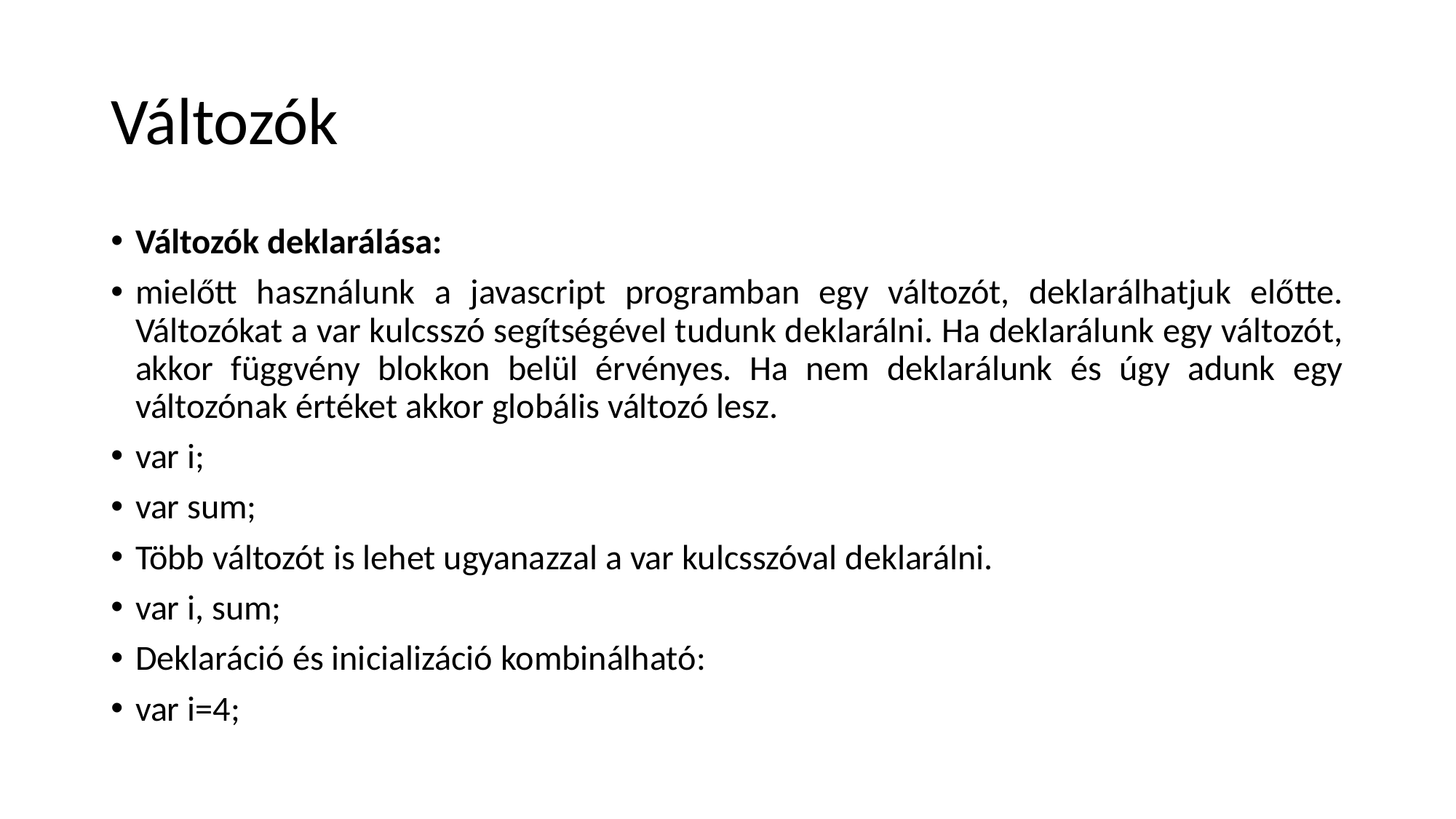

# Változók
Változók deklarálása:
mielőtt használunk a javascript programban egy változót, deklarálhatjuk előtte. Változókat a var kulcsszó segítségével tudunk deklarálni. Ha deklarálunk egy változót, akkor függvény blokkon belül érvényes. Ha nem deklarálunk és úgy adunk egy változónak értéket akkor globális változó lesz.
var i;
var sum;
Több változót is lehet ugyanazzal a var kulcsszóval deklarálni.
var i, sum;
Deklaráció és inicializáció kombinálható:
var i=4;